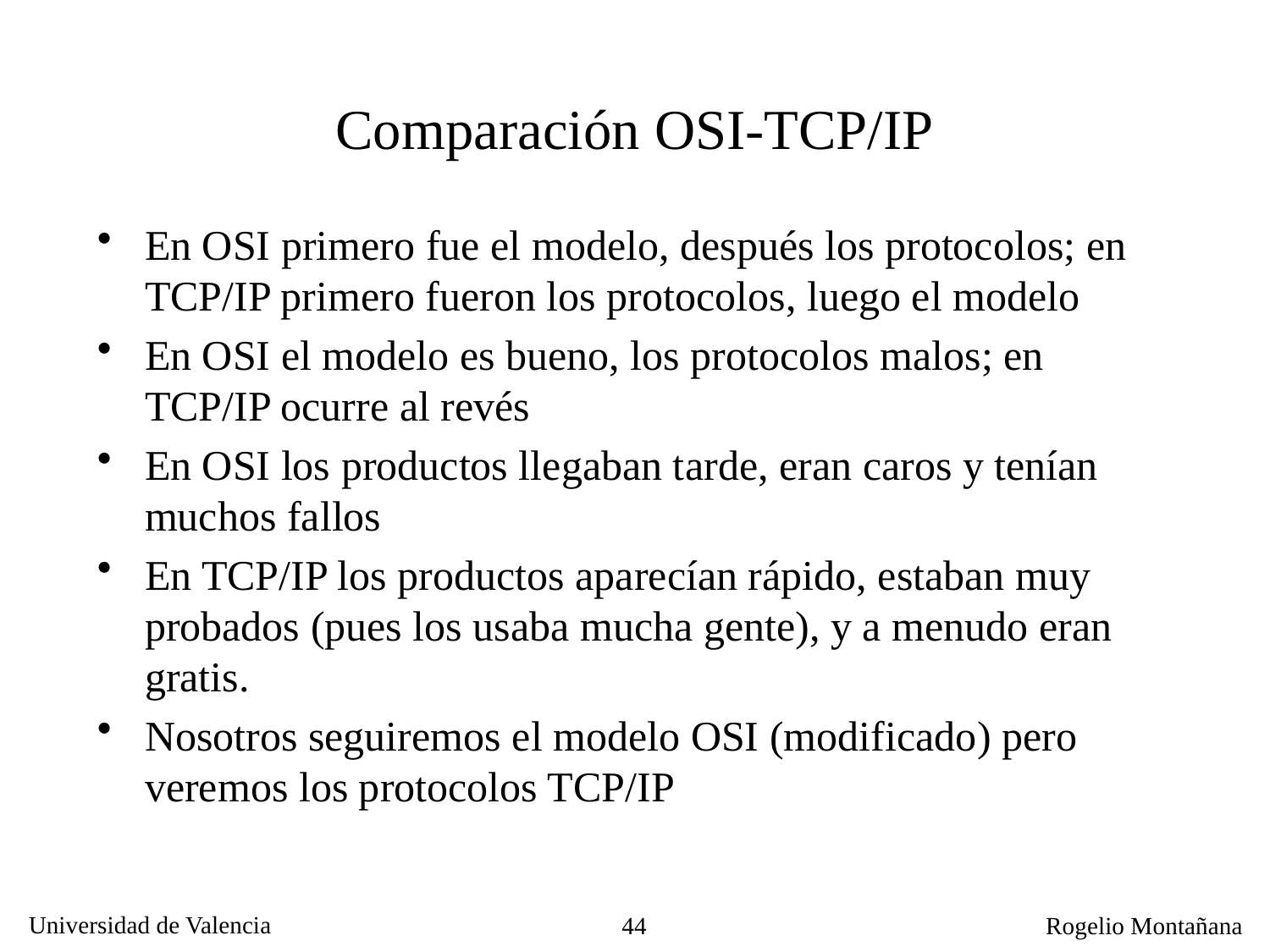

# Comparación OSI-TCP/IP
En OSI primero fue el modelo, después los protocolos; en TCP/IP primero fueron los protocolos, luego el modelo
En OSI el modelo es bueno, los protocolos malos; en TCP/IP ocurre al revés
En OSI los productos llegaban tarde, eran caros y tenían muchos fallos
En TCP/IP los productos aparecían rápido, estaban muy probados (pues los usaba mucha gente), y a menudo eran gratis.
Nosotros seguiremos el modelo OSI (modificado) pero veremos los protocolos TCP/IP

44